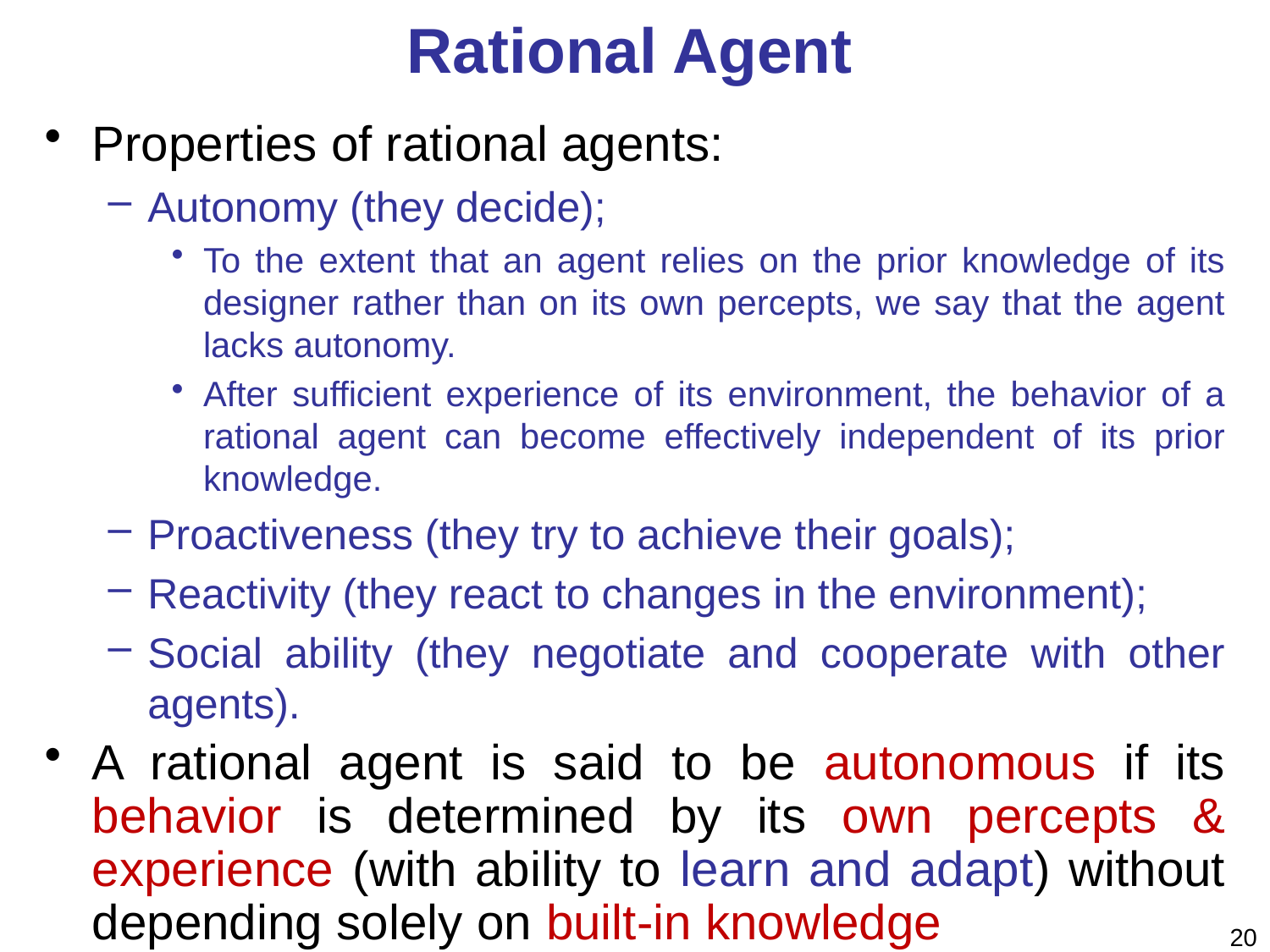

# Rational Agent
Properties of rational agents:
Autonomy (they decide);
To the extent that an agent relies on the prior knowledge of its designer rather than on its own percepts, we say that the agent lacks autonomy.
After sufficient experience of its environment, the behavior of a rational agent can become effectively independent of its prior knowledge.
Proactiveness (they try to achieve their goals);
Reactivity (they react to changes in the environment);
Social ability (they negotiate and cooperate with other agents).
A rational agent is said to be autonomous if its behavior is determined by its own percepts & experience (with ability to learn and adapt) without depending solely on built-in knowledge

20